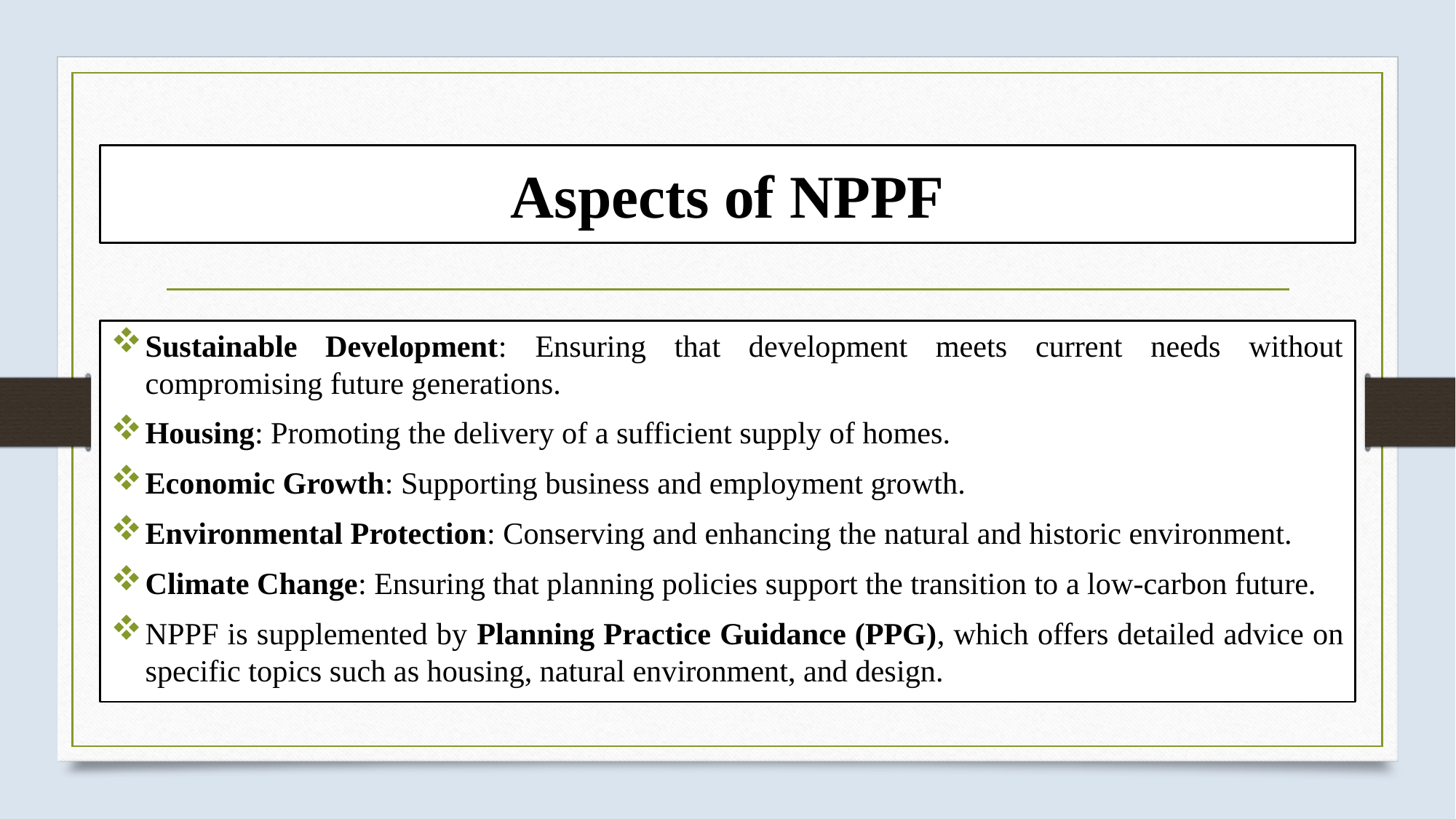

# Aspects of NPPF
Sustainable Development: Ensuring that development meets current needs without compromising future generations.
Housing: Promoting the delivery of a sufficient supply of homes.
Economic Growth: Supporting business and employment growth.
Environmental Protection: Conserving and enhancing the natural and historic environment.
Climate Change: Ensuring that planning policies support the transition to a low-carbon future.
NPPF is supplemented by Planning Practice Guidance (PPG), which offers detailed advice on specific topics such as housing, natural environment, and design.